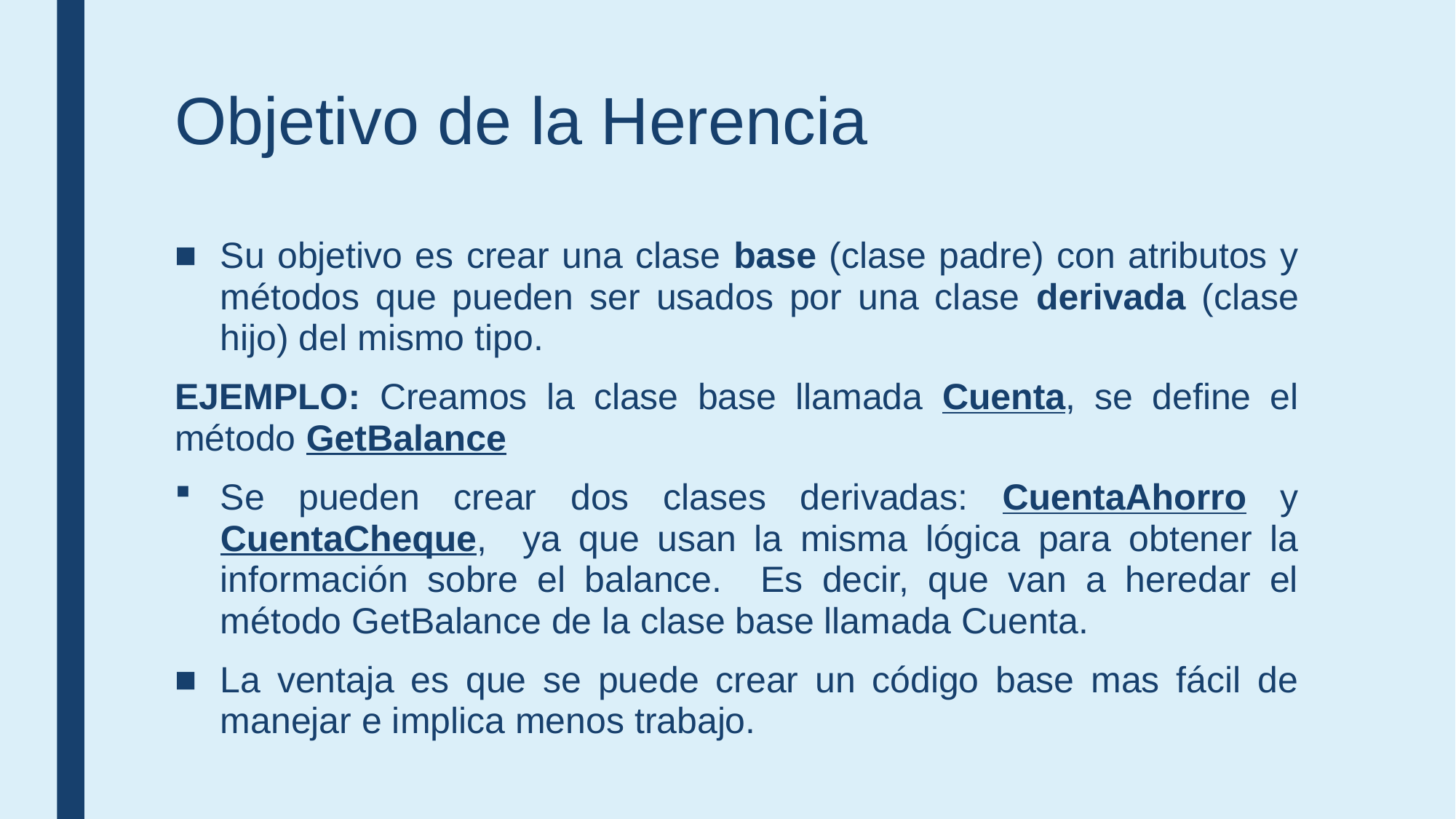

# Objetivo de la Herencia
Su objetivo es crear una clase base (clase padre) con atributos y métodos que pueden ser usados por una clase derivada (clase hijo) del mismo tipo.
EJEMPLO: Creamos la clase base llamada Cuenta, se define el método GetBalance
Se pueden crear dos clases derivadas: CuentaAhorro y CuentaCheque,  ya que usan la misma lógica para obtener la información sobre el balance.  Es decir, que van a heredar el método GetBalance de la clase base llamada Cuenta.
La ventaja es que se puede crear un código base mas fácil de manejar e implica menos trabajo.